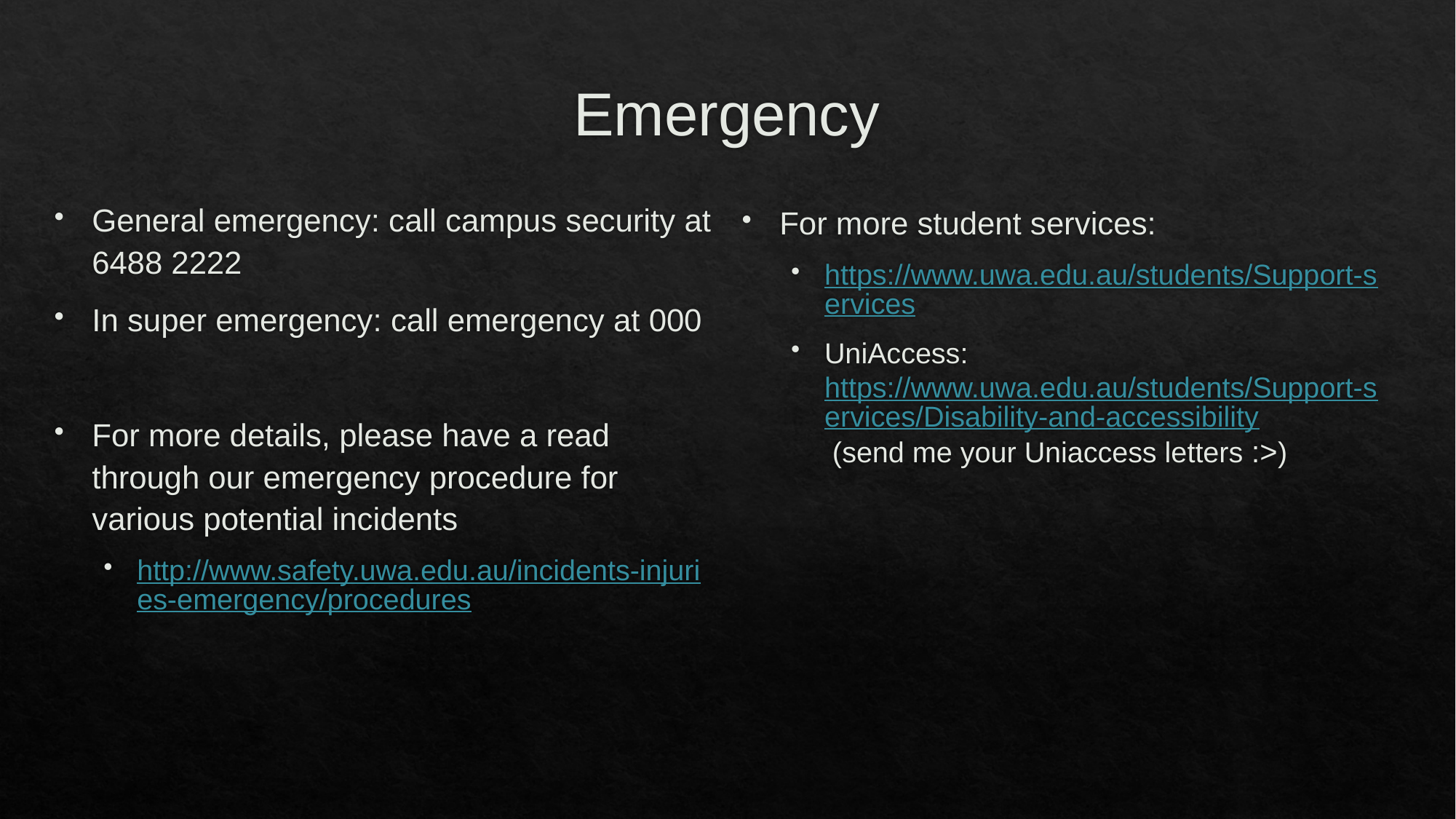

# Emergency
General emergency: call campus security at 6488 2222
In super emergency: call emergency at 000

For more details, please have a read through our emergency procedure for various potential incidents
http://www.safety.uwa.edu.au/incidents-injuries-emergency/procedures

For more student services:
https://www.uwa.edu.au/students/Support-services
UniAccess: https://www.uwa.edu.au/students/Support-services/Disability-and-accessibility (send me your Uniaccess letters :>)